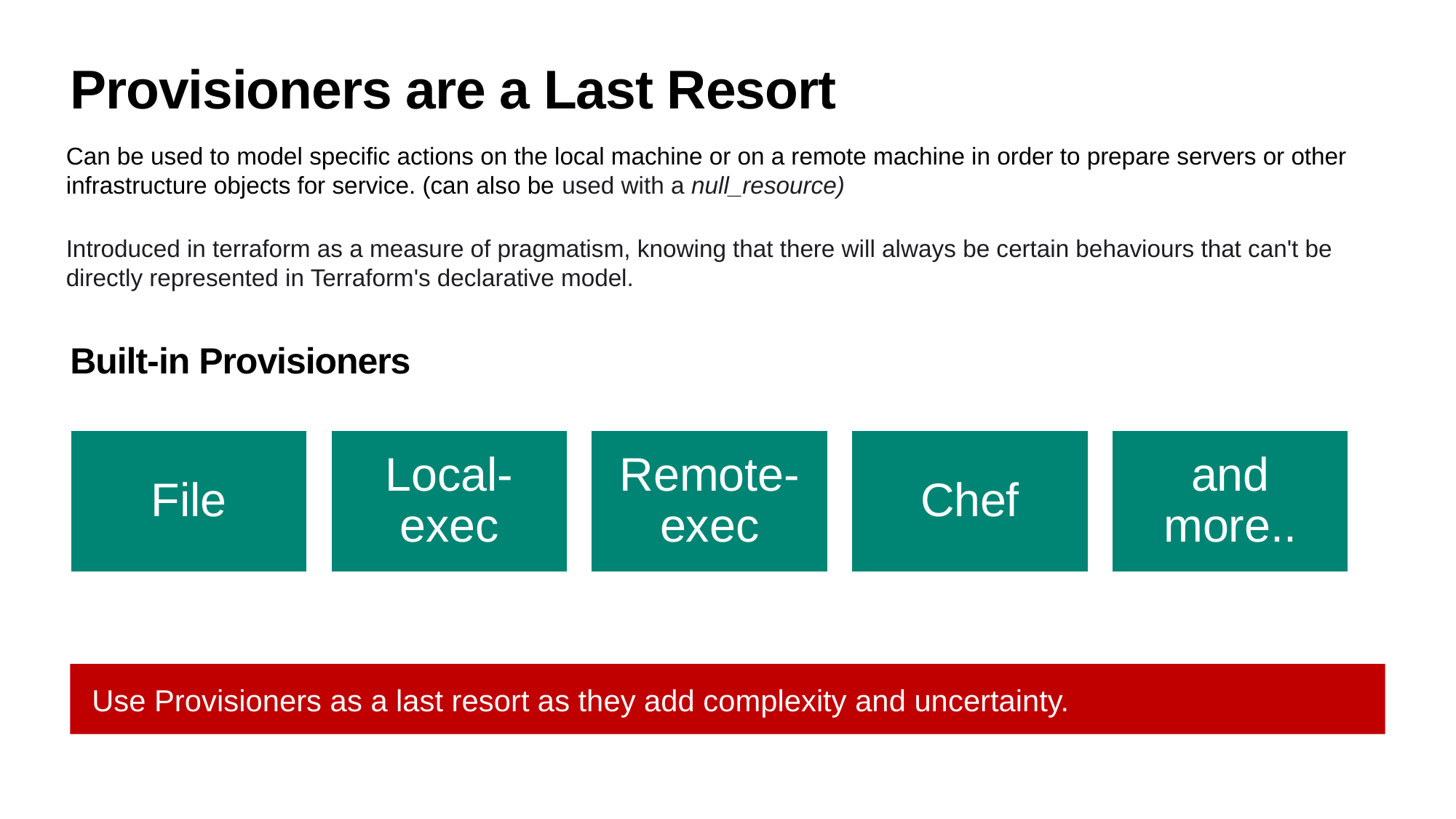

# Provisioners are a Last Resort
Can be used to model specific actions on the local machine or on a remote machine in order to prepare servers or other infrastructure objects for service. (can also be used with a null_resource)

Introduced in terraform as a measure of pragmatism, knowing that there will always be certain behaviours that can't be directly represented in Terraform's declarative model.
Built-in Provisioners
File
Local-exec
Remote-exec
Chef
and more..
Use Provisioners as a last resort as they add complexity and uncertainty.